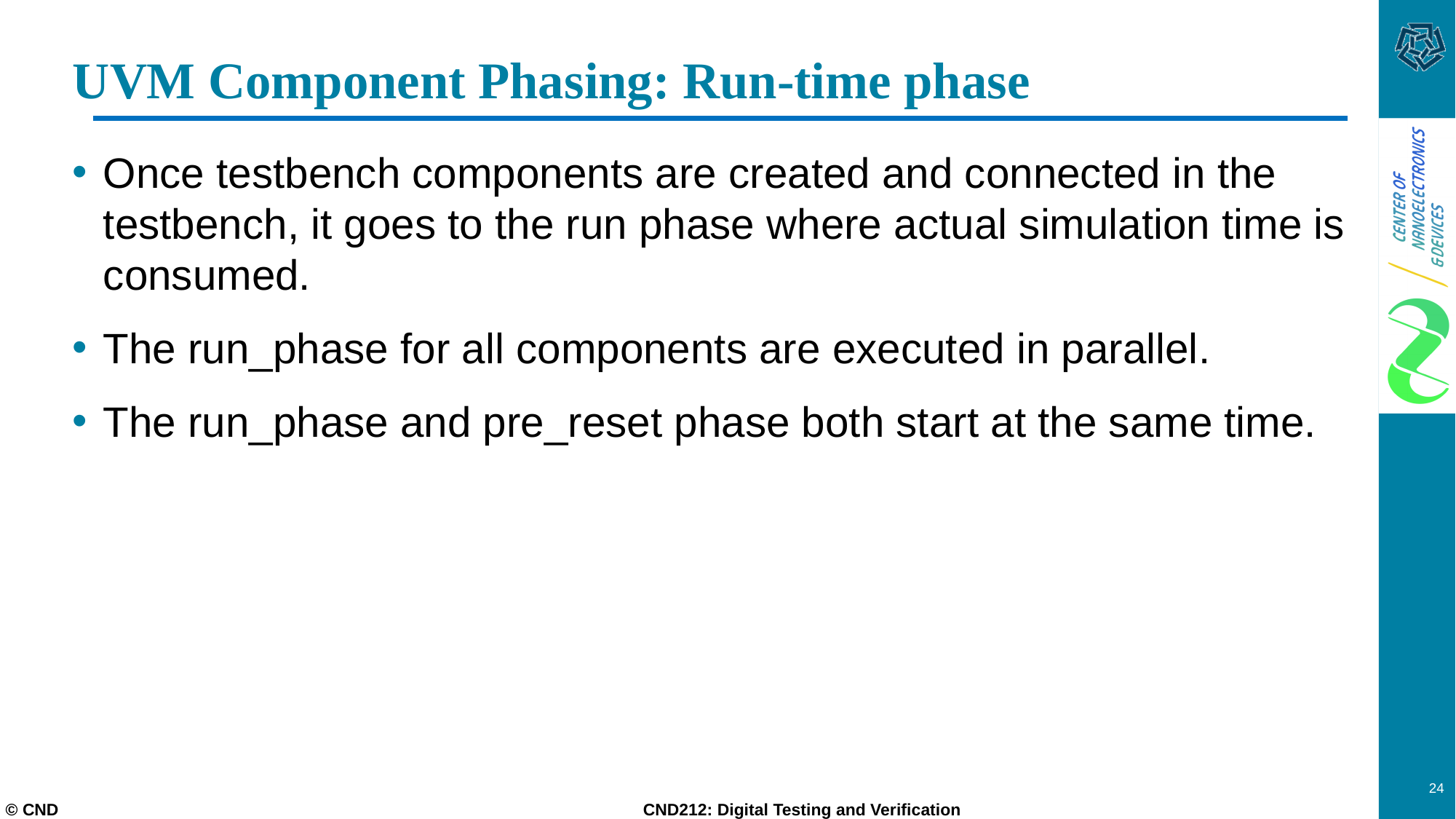

# UVM Component Phasing: Run-time phase
Once testbench components are created and connected in the testbench, it goes to the run phase where actual simulation time is consumed.
The run_phase for all components are executed in parallel.
The run_phase and pre_reset phase both start at the same time.
24
© CND                                                                                                                            CND212: Digital Testing and Verification